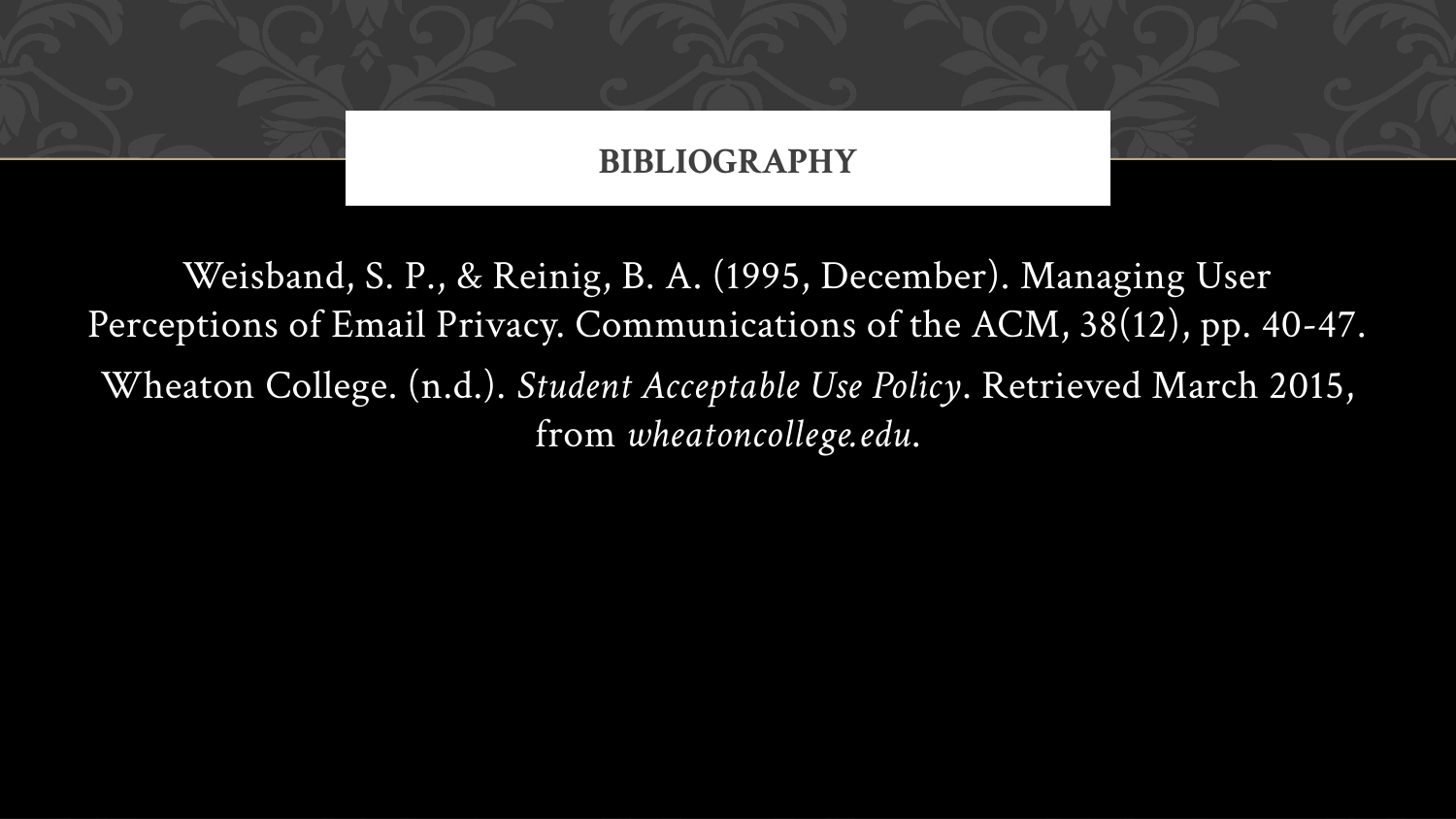

# bibliography
Weisband, S. P., & Reinig, B. A. (1995, December). Managing User Perceptions of Email Privacy. Communications of the ACM, 38(12), pp. 40-47.
Wheaton College. (n.d.). Student Acceptable Use Policy. Retrieved March 2015, from wheatoncollege.edu.